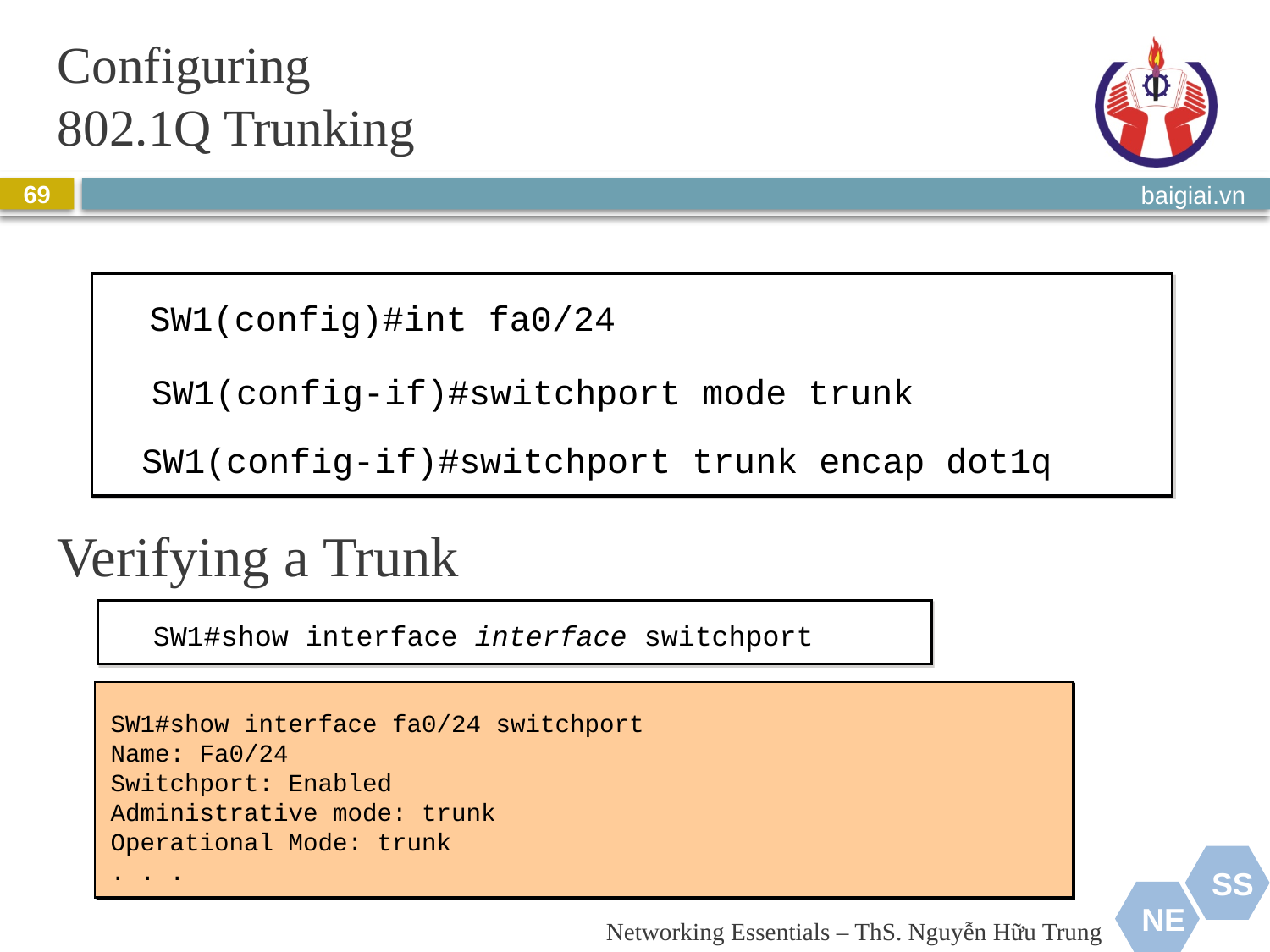

# Configuring 802.1Q Trunking
69

SW1(config)#int fa0/24
SW1(config-if)#switchport mode trunk
SW1(config-if)#switchport trunk encap dot1q
Verifying a Trunk

SW1#show interface interface switchport

SW1#show interface fa0/24 switchport
Name: Fa0/24
Switchport: Enabled
Administrative mode: trunk
Operational Mode: trunk
. . .
Networking Essentials – ThS. Nguyễn Hữu Trung